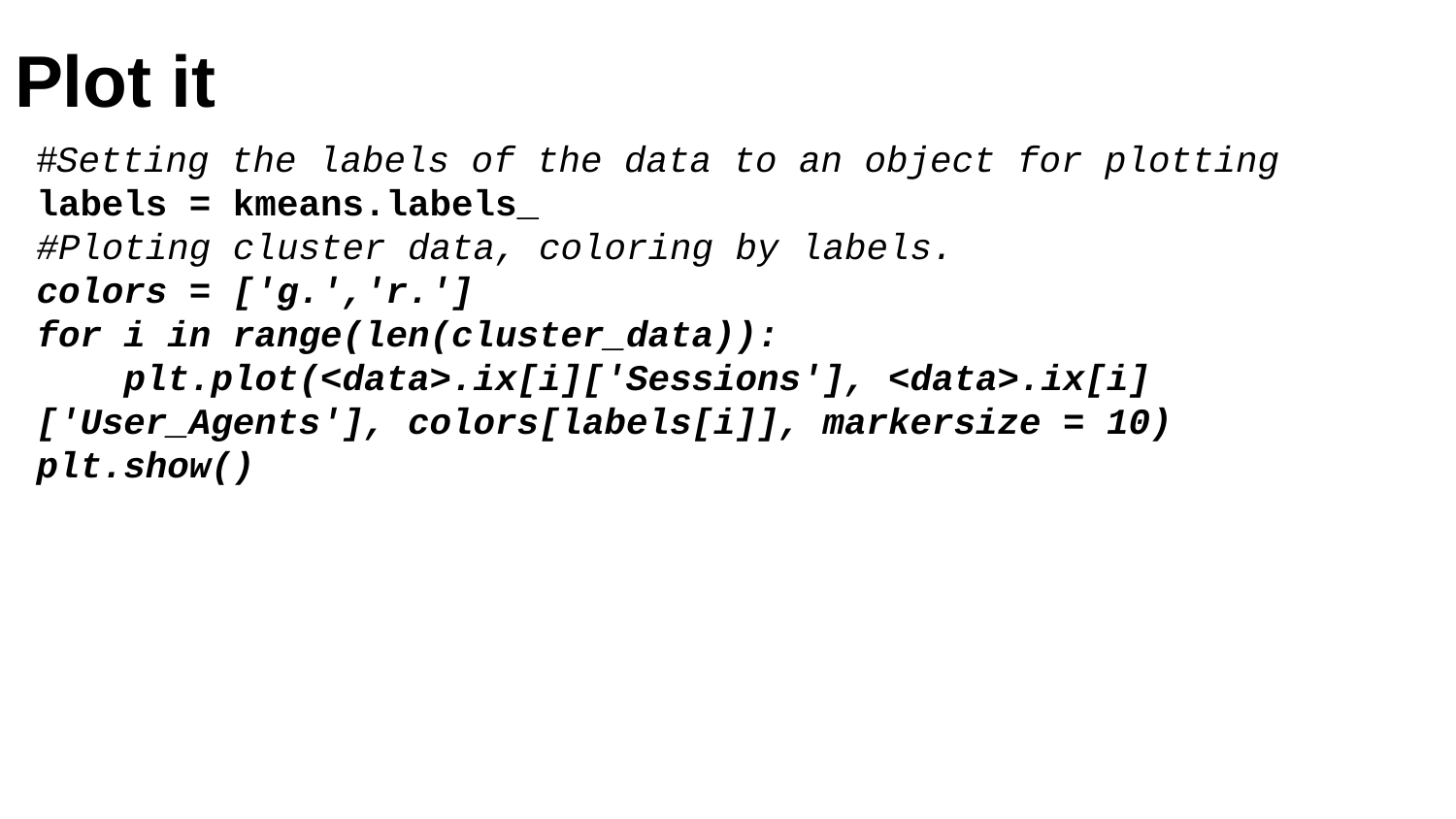

# Plot it
#Setting the labels of the data to an object for plotting
labels = kmeans.labels_
#Ploting cluster data, coloring by labels.
colors = ['g.','r.']
for i in range(len(cluster_data)):
    plt.plot(<data>.ix[i]['Sessions'], <data>.ix[i]['User_Agents'], colors[labels[i]], markersize = 10)
plt.show()